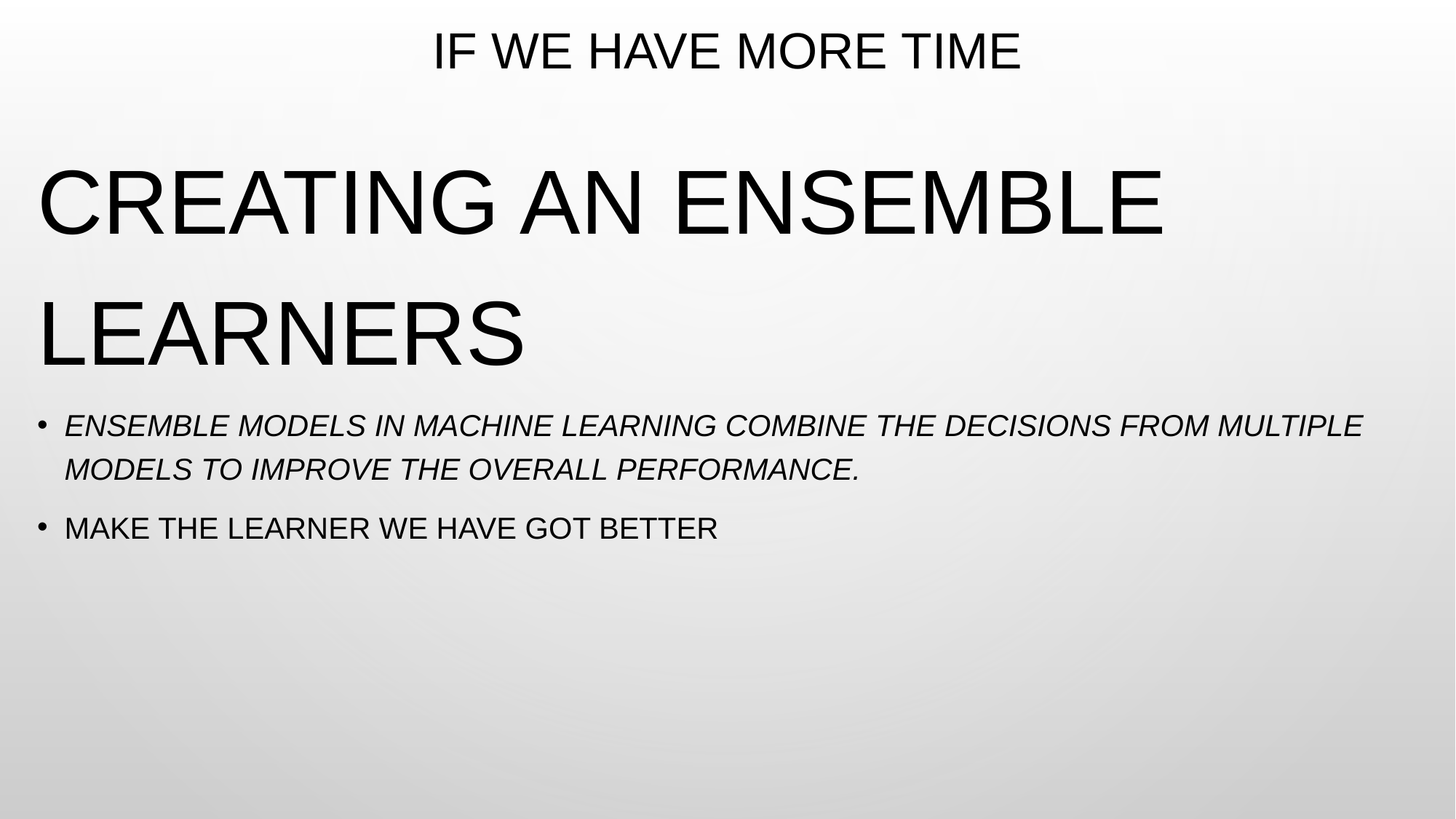

# If we have more time
Creating an ensemble learners
Ensemble models in machine learning combine the decisions from multiple models to improve the overall performance.
Make the learner we have got better